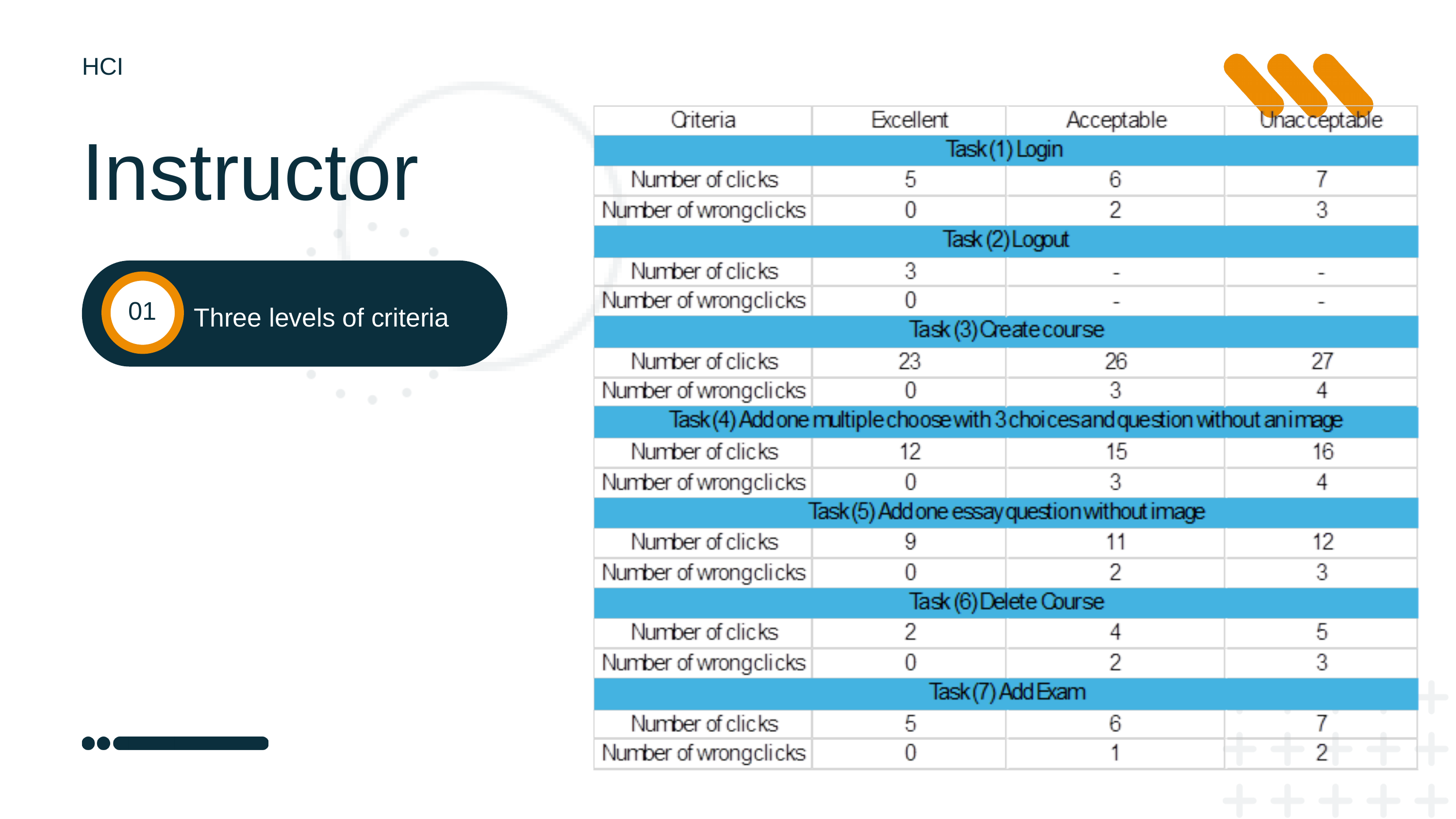

HCI

Instructor

Three levels of criteria
01